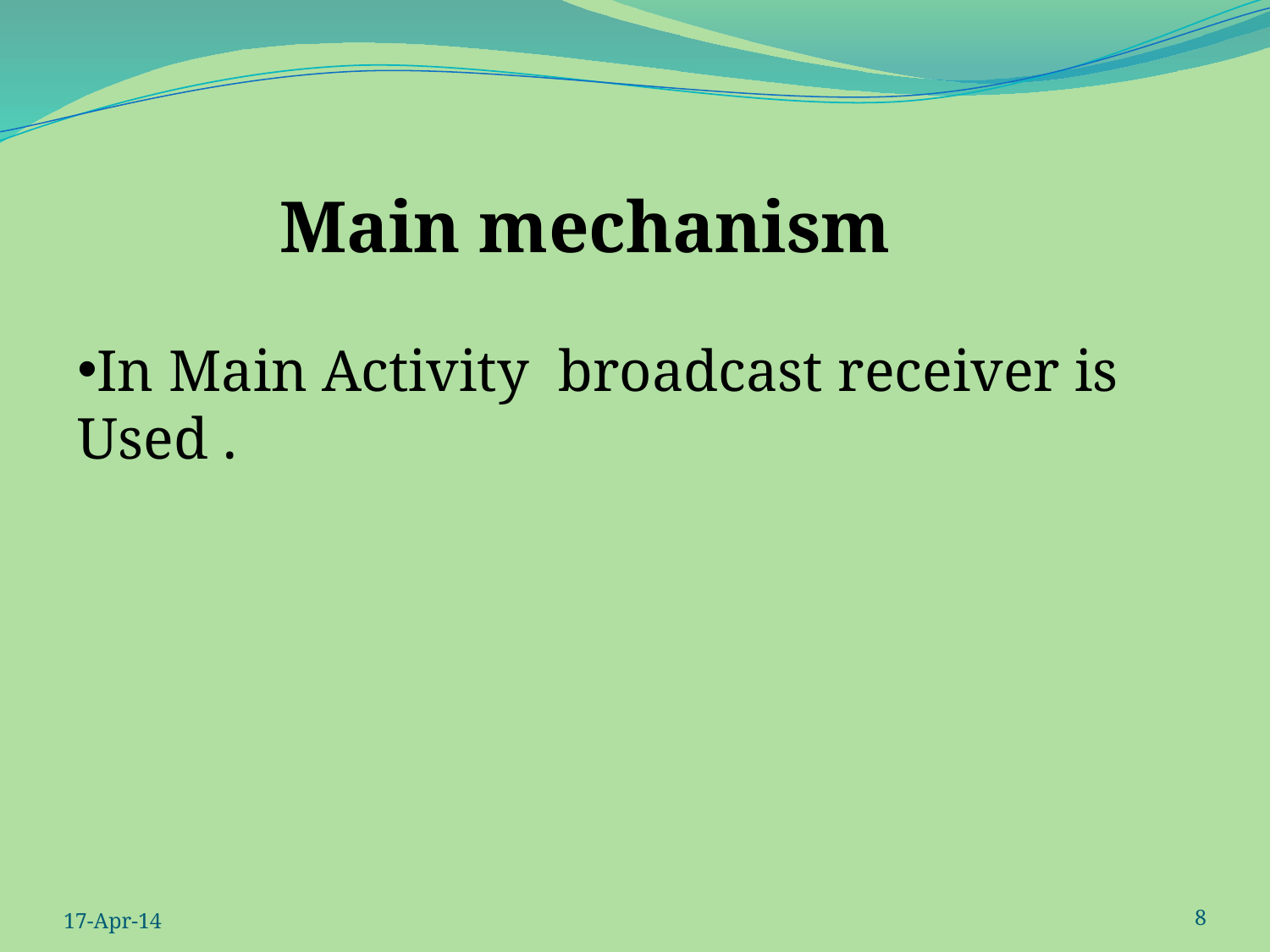

Main mechanism

In Main Activity  broadcast receiver is Used .

17-Apr-14
8